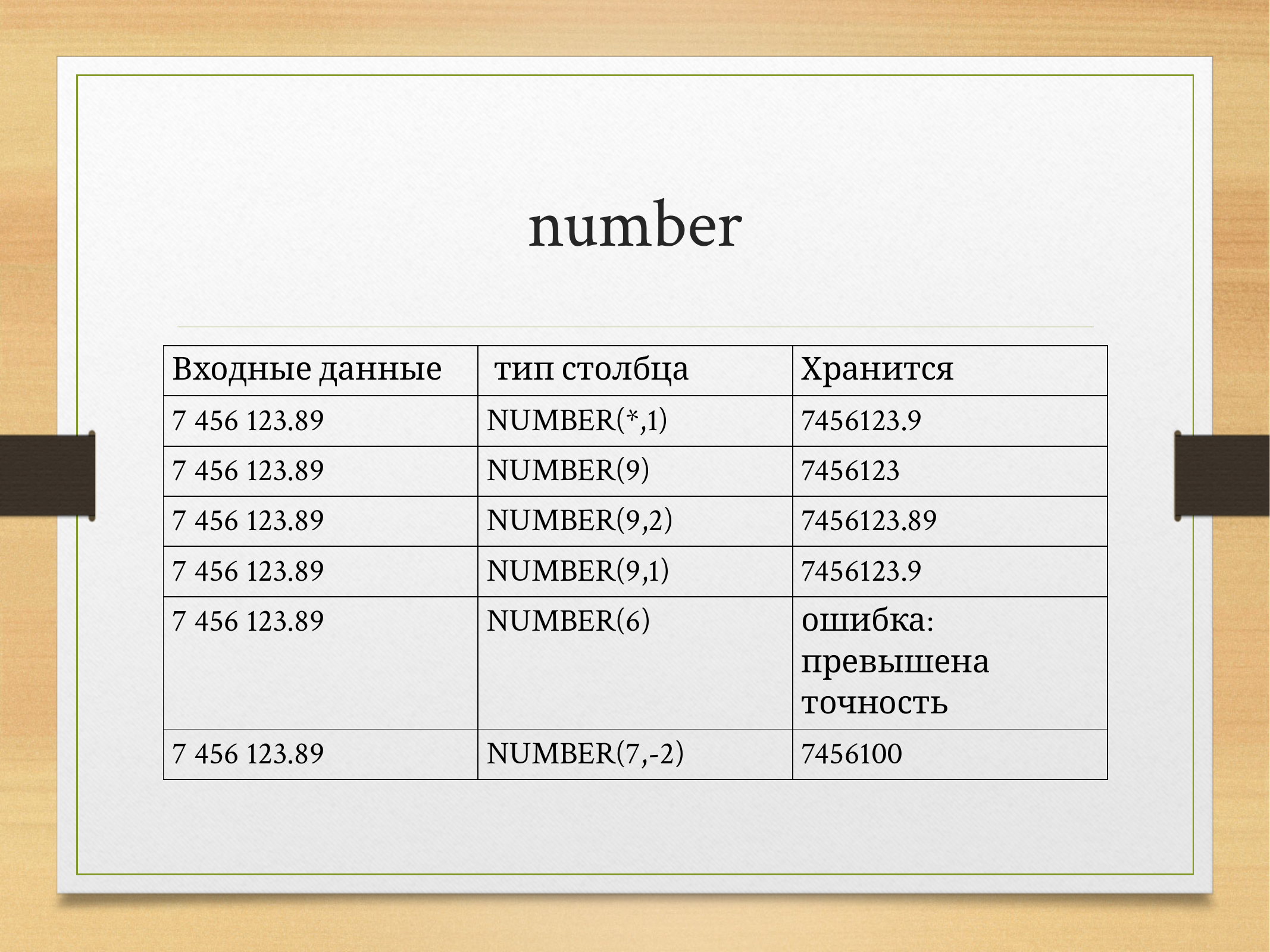

# number
| Входные данные | тип столбца | Хранится |
| --- | --- | --- |
| 7 456 123.89 | NUMBER(\*,1) | 7456123.9 |
| 7 456 123.89 | NUMBER(9) | 7456123 |
| 7 456 123.89 | NUMBER(9,2) | 7456123.89 |
| 7 456 123.89 | NUMBER(9,1) | 7456123.9 |
| 7 456 123.89 | NUMBER(6) | ошибка: превышена точность |
| 7 456 123.89 | NUMBER(7,-2) | 7456100 |